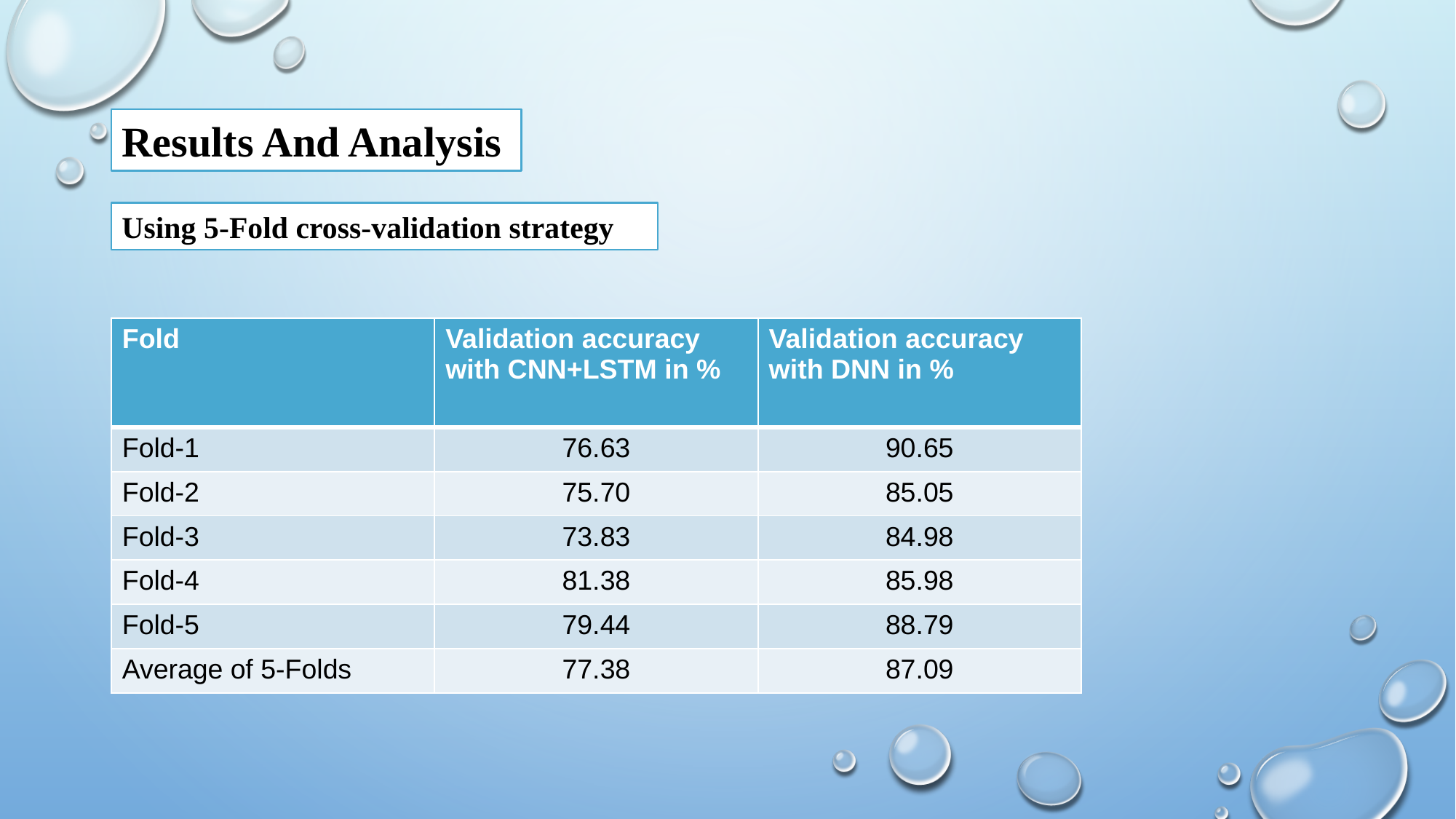

Results And Analysis
Using 5-Fold cross-validation strategy
| Fold | Validation accuracy with CNN+LSTM in % | Validation accuracy with DNN in % |
| --- | --- | --- |
| Fold-1 | 76.63 | 90.65 |
| Fold-2 | 75.70 | 85.05 |
| Fold-3 | 73.83 | 84.98 |
| Fold-4 | 81.38 | 85.98 |
| Fold-5 | 79.44 | 88.79 |
| Average of 5-Folds | 77.38 | 87.09 |